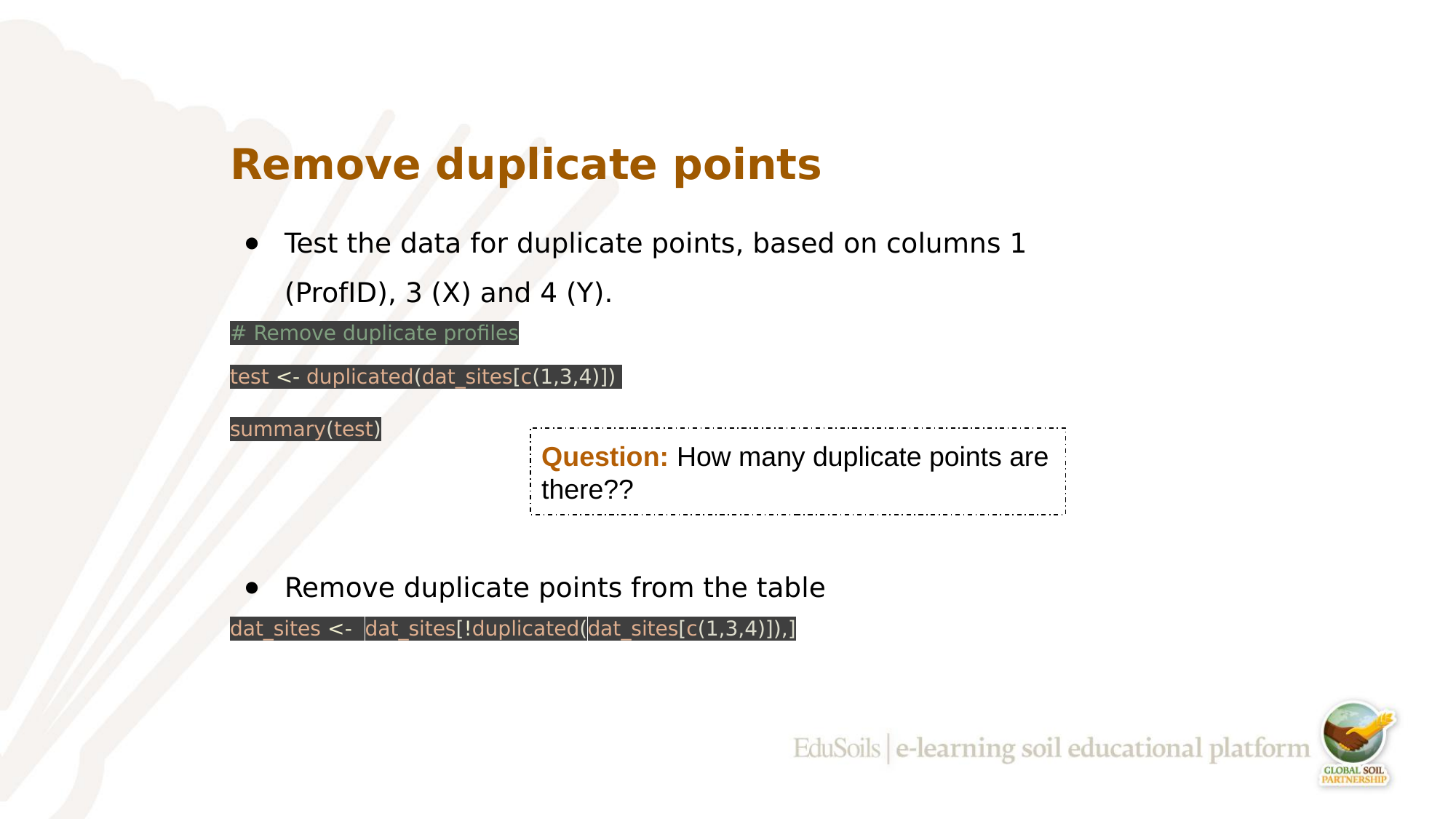

# Remove duplicate points
Test the data for duplicate points, based on columns 1 (ProfID), 3 (X) and 4 (Y).
# Remove duplicate profiles
test <- duplicated(dat_sites[c(1,3,4)])
summary(test)

Remove duplicate points from the table
dat_sites <-  dat_sites[!duplicated(dat_sites[c(1,3,4)]),]

Question: How many duplicate points are there??
10